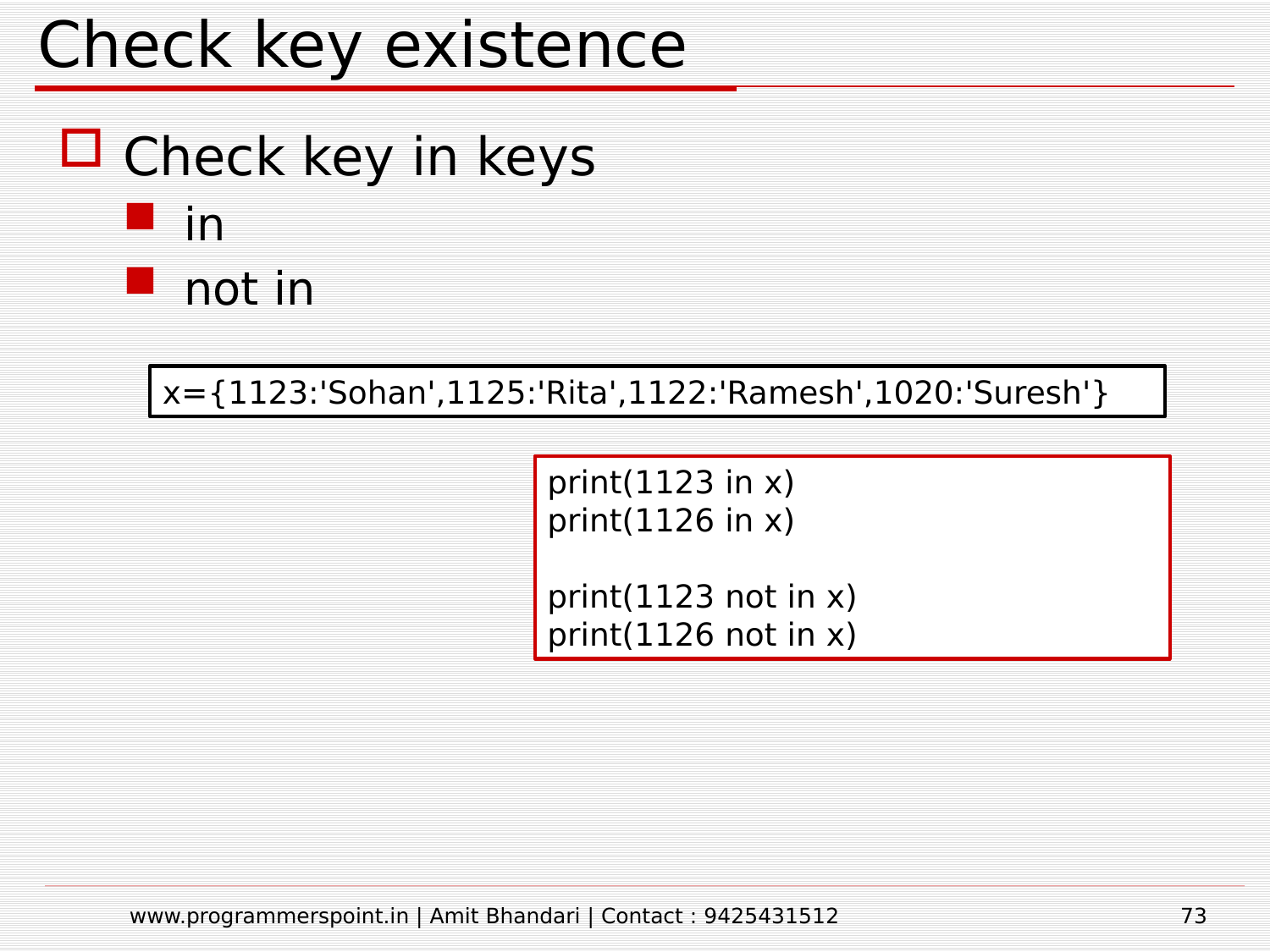

# Check key existence
Check key in keys
in
not in

x={1123:'Sohan',1125:'Rita',1122:'Ramesh',1020:'Suresh'}
print(1123 in x)
print(1126 in x)

print(1123 not in x)
print(1126 not in x)
www.programmerspoint.in | Amit Bhandari | Contact : 9425431512
73